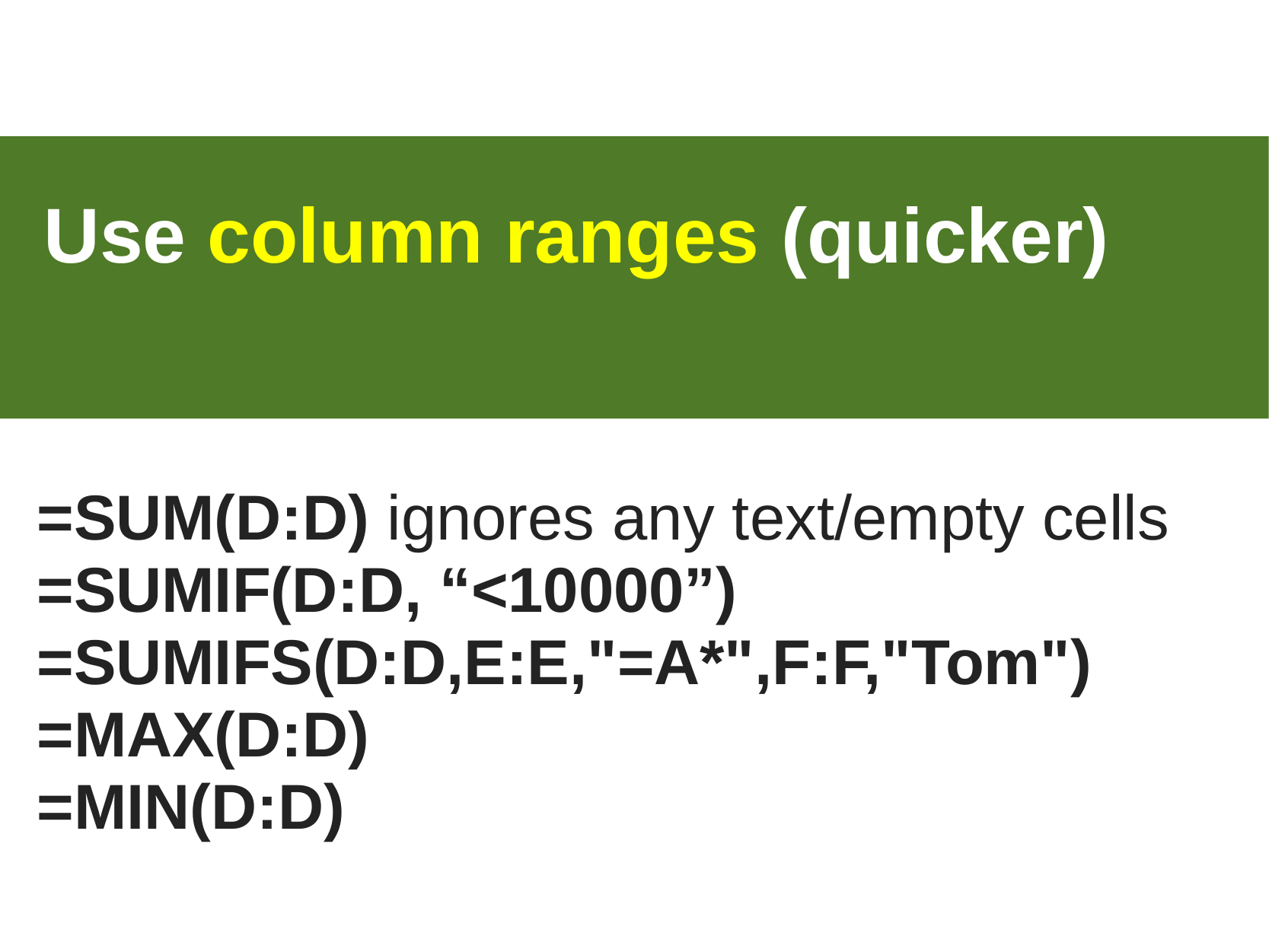

Use column ranges (quicker)
=SUM(D:D) ignores any text/empty cells
=SUMIF(D:D, “<10000”)
=SUMIFS(D:D,E:E,"=A*",F:F,"Tom")
=MAX(D:D)
=MIN(D:D)